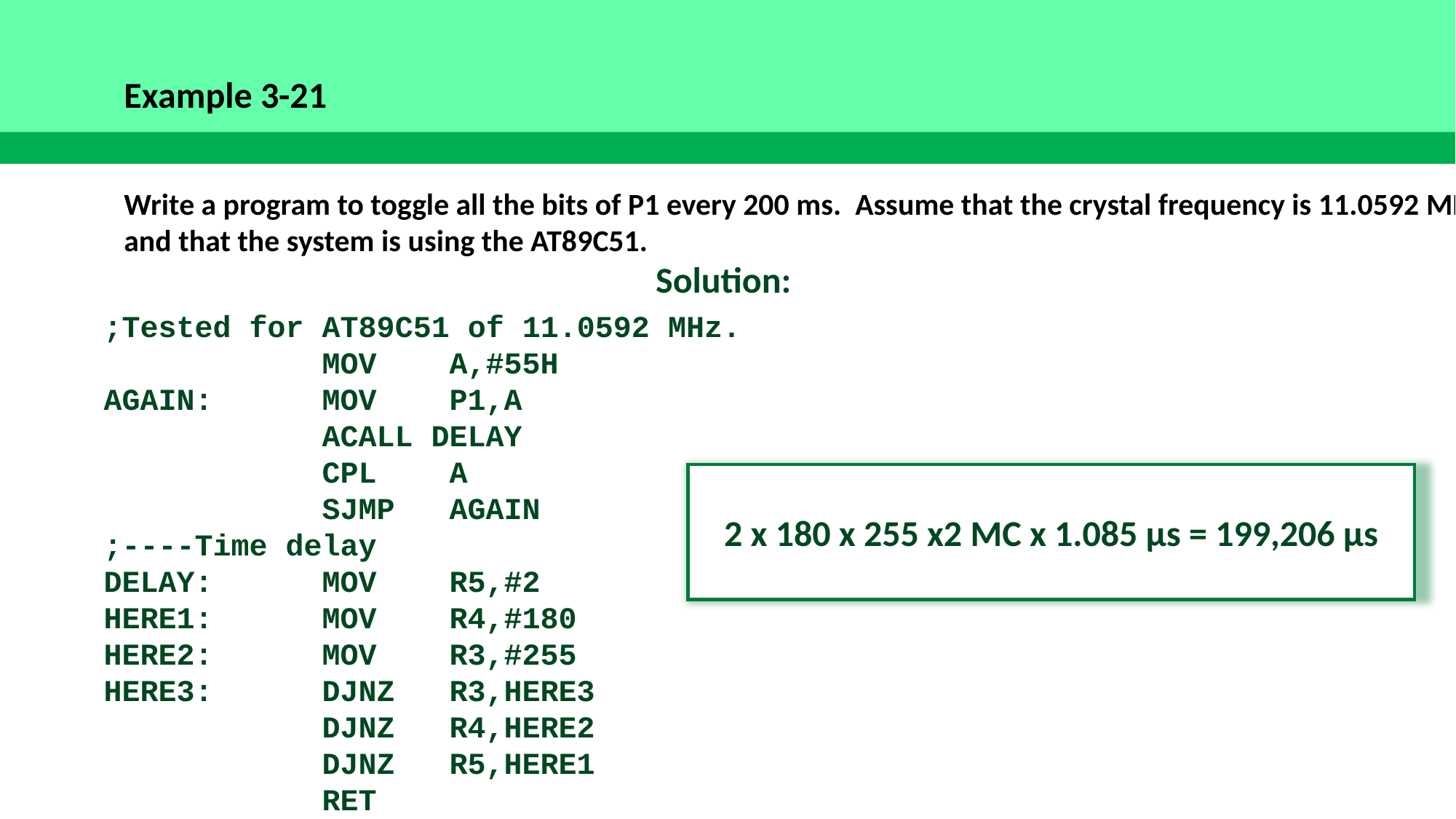

Example 3-21
Write a program to toggle all the bits of P1 every 200 ms.  Assume that the crystal frequency is 11.0592 MHz, and that the system is using the AT89C51.
Solution:
;Tested for AT89C51 of 11.0592 MHz.
		MOV	 A,#55H
AGAIN:	MOV	 P1,A
		ACALL DELAY
		CPL 	 A
		SJMP	 AGAIN
;----Time delay
DELAY:	MOV	 R5,#2
HERE1:	MOV	 R4,#180
HERE2:	MOV	 R3,#255
HERE3:	DJNZ	 R3,HERE3
		DJNZ	 R4,HERE2
		DJNZ	 R5,HERE1
		RET

2 x 180 x 255 x2 MC x 1.085 µs = 199,206 µs